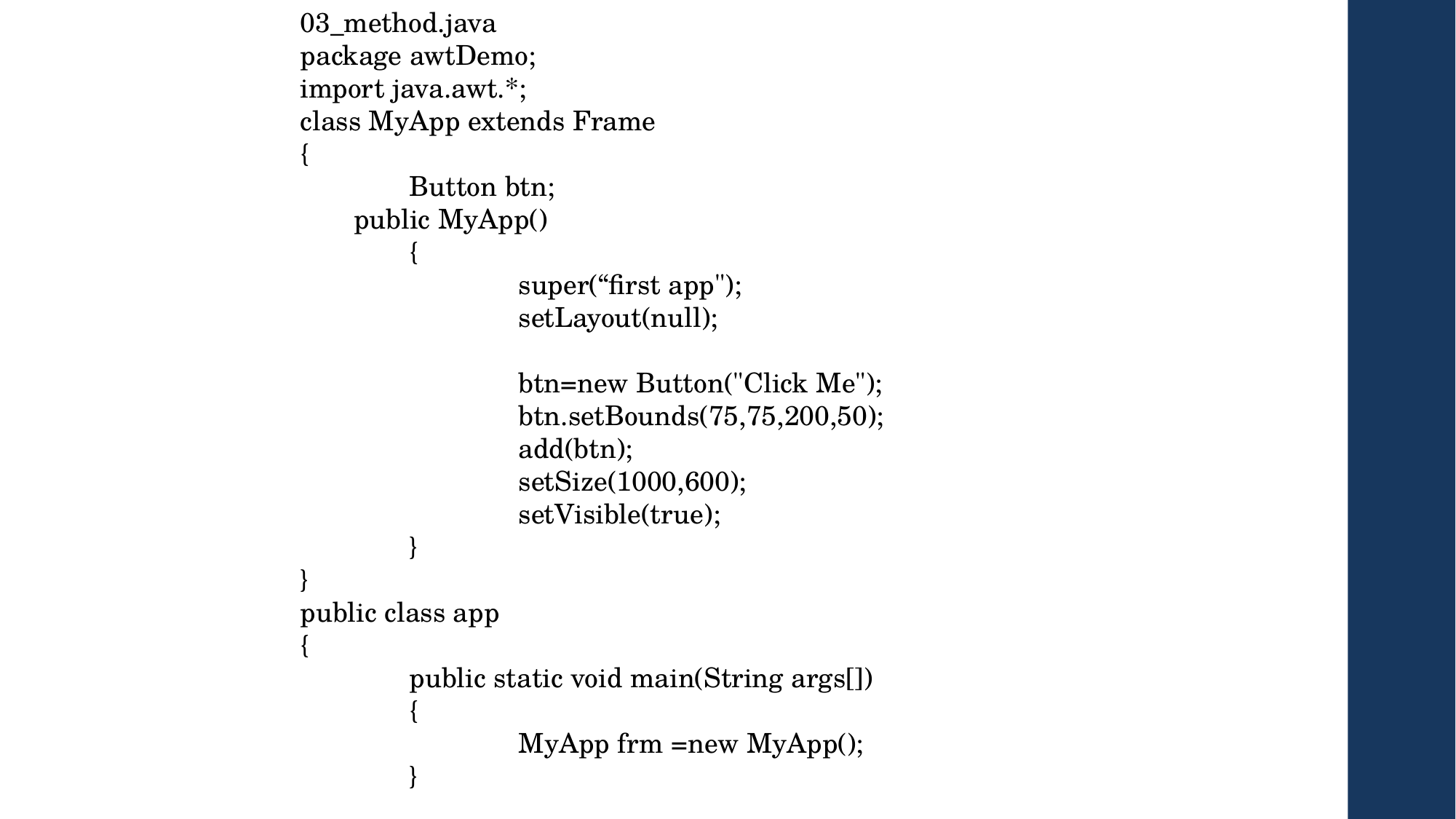

03_method.java
package awtDemo;
import java.awt.*;
class MyApp extends Frame
{
	Button btn;
       public MyApp()
	{
		super(“first app");
		setLayout(null);

		btn=new Button("Click Me");
		btn.setBounds(75,75,200,50);
		add(btn);
		setSize(1000,600);
		setVisible(true);
	}
}
public class app
{
	public static void main(String args[])
	{
		MyApp frm =new MyApp();
	}